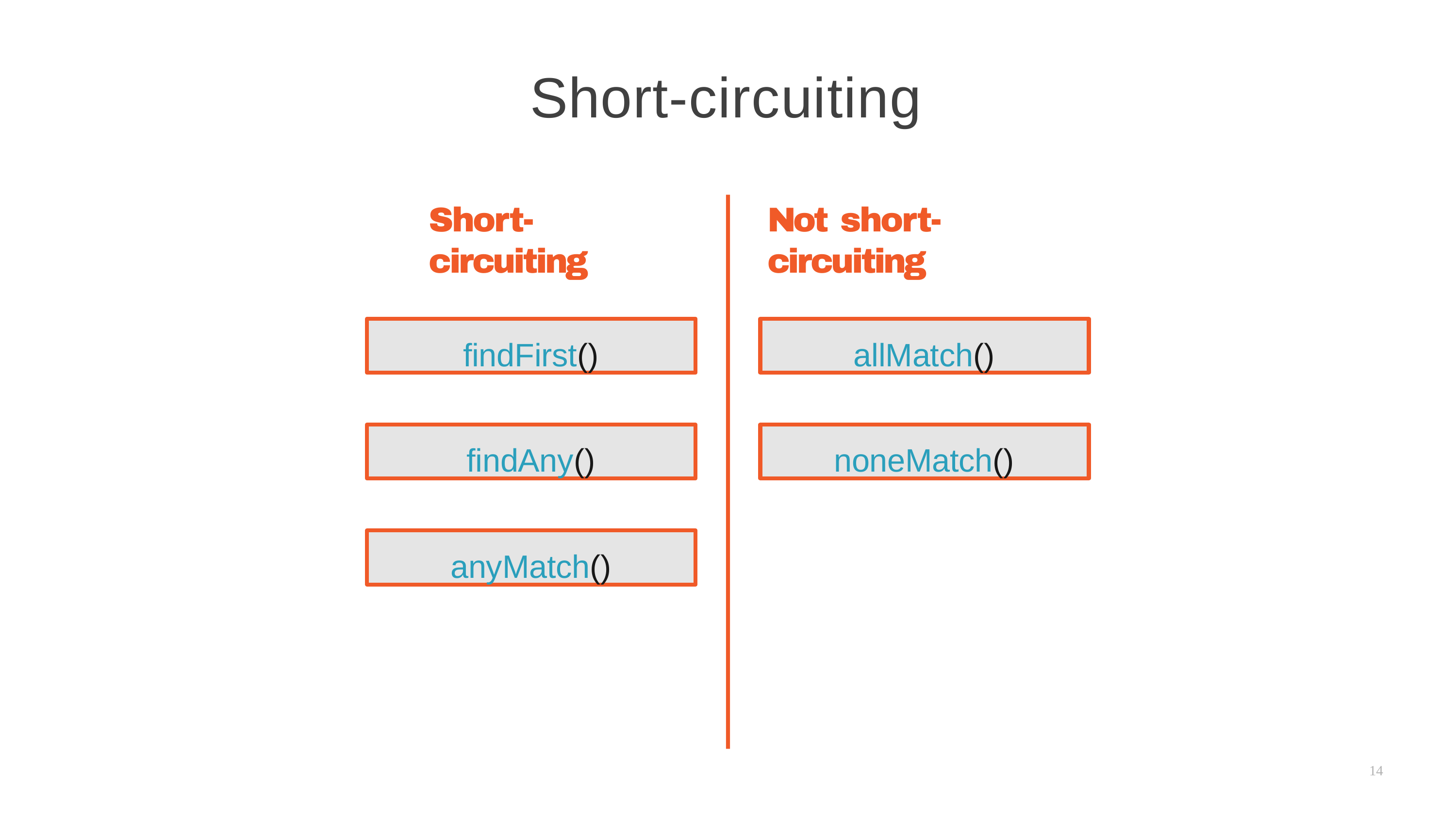

# Short-circuiting
Short-circuiting
Not short-circuiting
findFirst()
allMatch()
findAny()
noneMatch()
anyMatch()
14